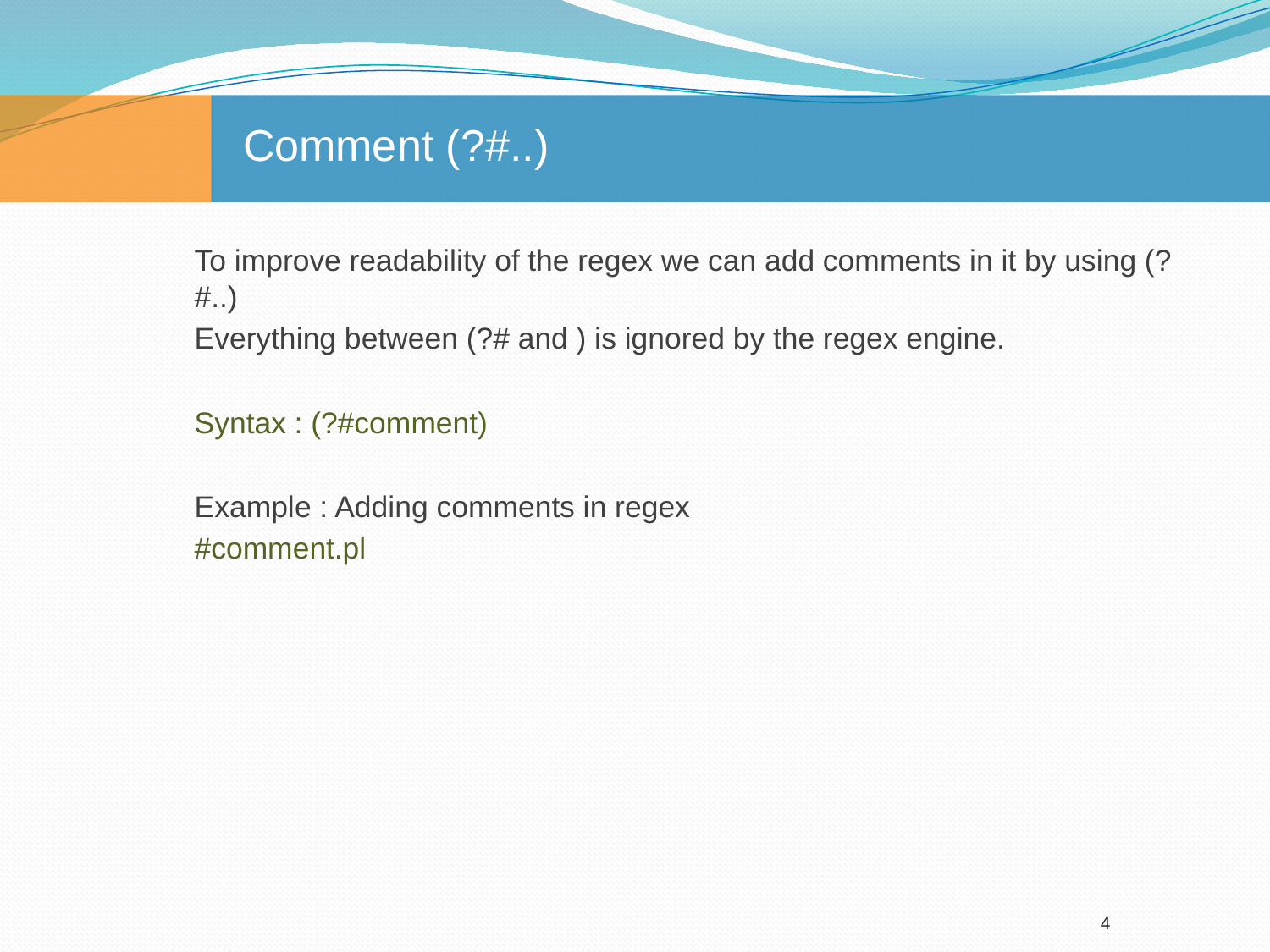

# Comment (?#..)
To improve readability of the regex we can add comments in it by using (?#..)
Everything between (?# and ) is ignored by the regex engine.

Syntax : (?#comment)

Example : Adding comments in regex
#comment.pl
4